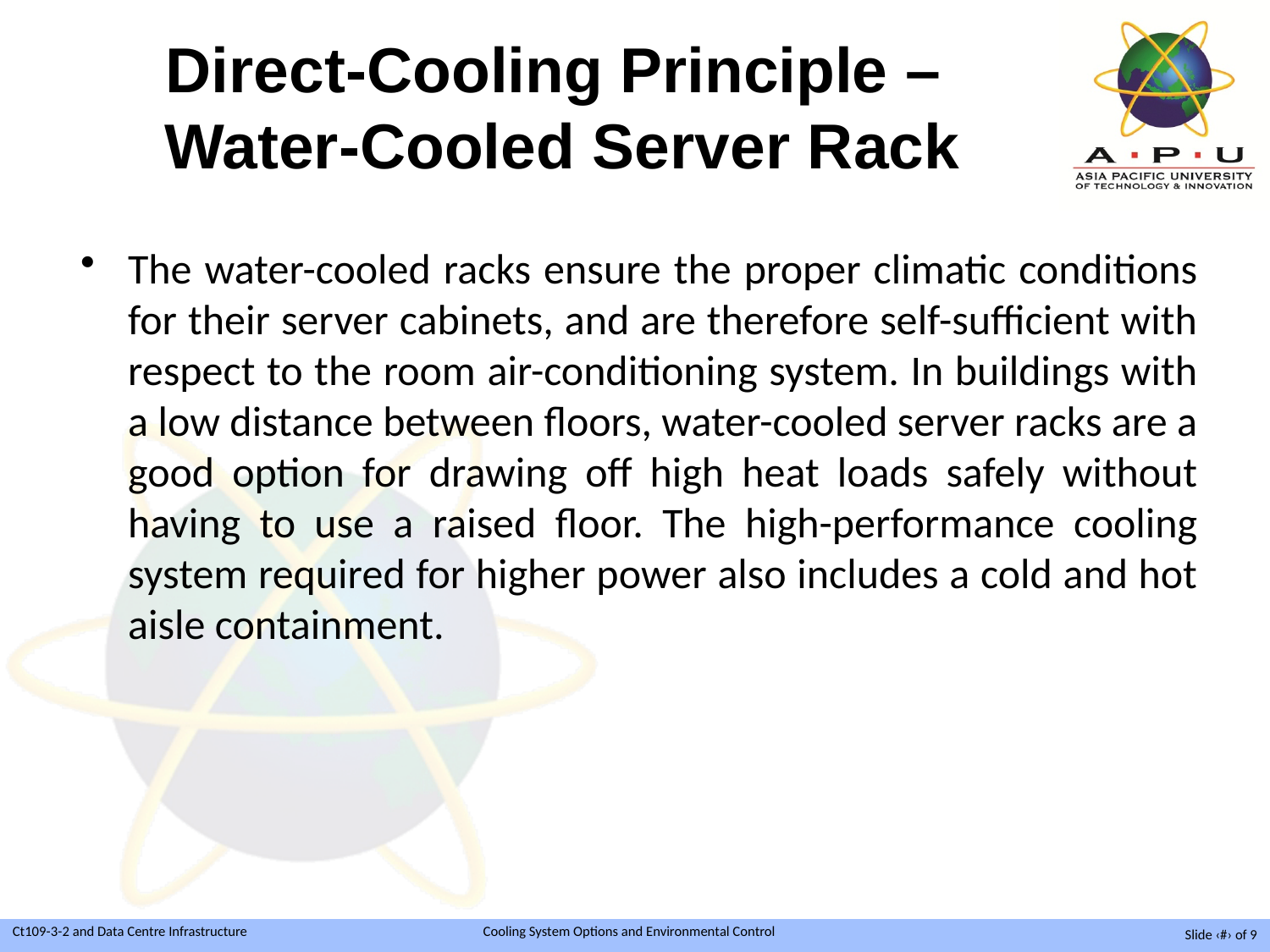

# Direct-Cooling Principle – Water-Cooled Server Rack
The water-cooled racks ensure the proper climatic conditions for their server cabinets, and are therefore self-sufficient with respect to the room air-conditioning system. In buildings with a low distance between floors, water-cooled server racks are a good option for drawing off high heat loads safely without having to use a raised floor. The high-performance cooling system required for higher power also includes a cold and hot aisle containment.
Slide ‹#› of 9